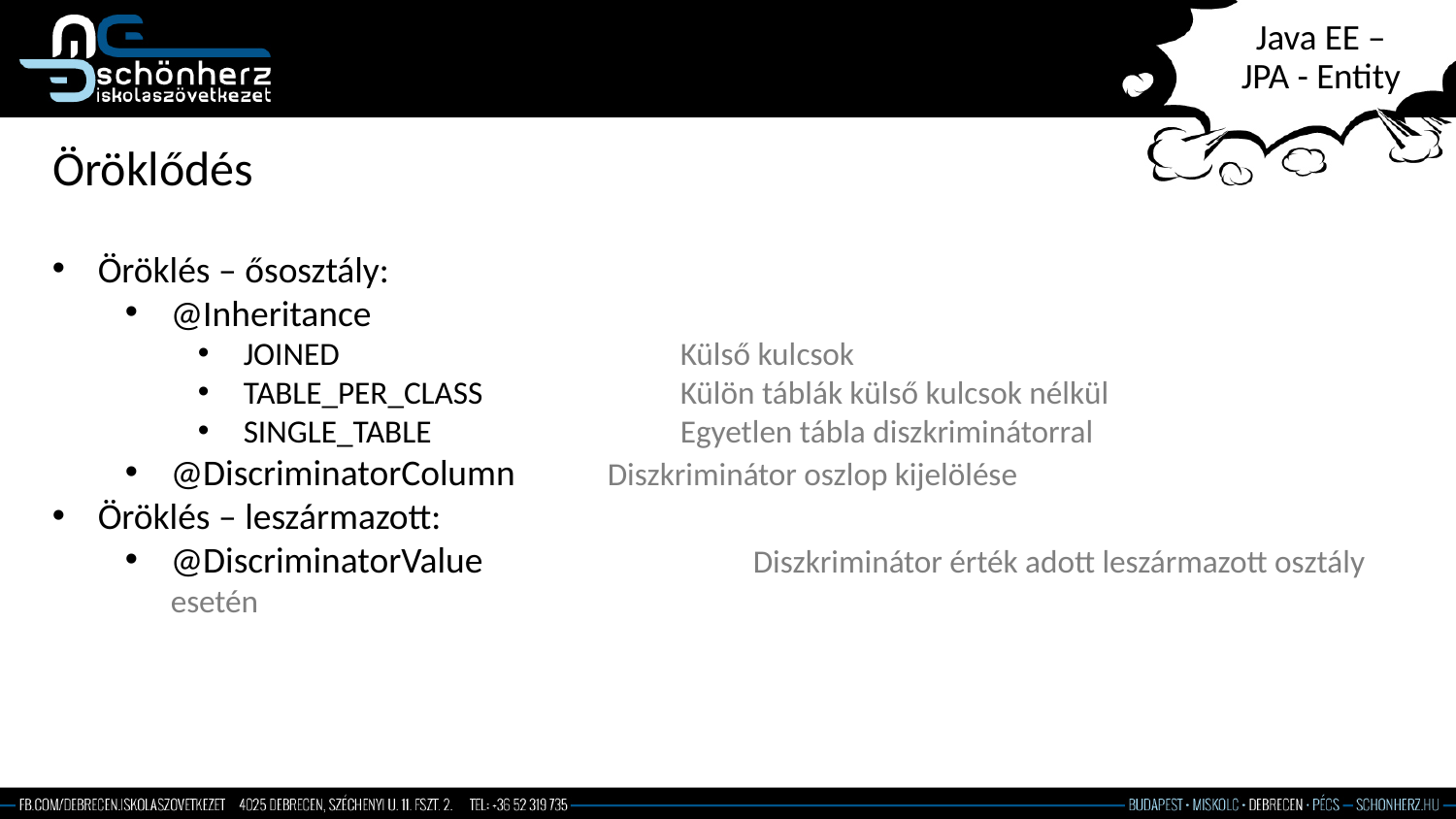

# Java EE – JPA - Entity
Öröklődés
Öröklés – ősosztály:
@Inheritance
JOINED			Külső kulcsok
TABLE_PER_CLASS	 	Külön táblák külső kulcsok nélkül
SINGLE_TABLE		Egyetlen tábla diszkriminátorral
@DiscriminatorColumn	Diszkriminátor oszlop kijelölése
Öröklés – leszármazott:
@DiscriminatorValue		Diszkriminátor érték adott leszármazott osztály esetén